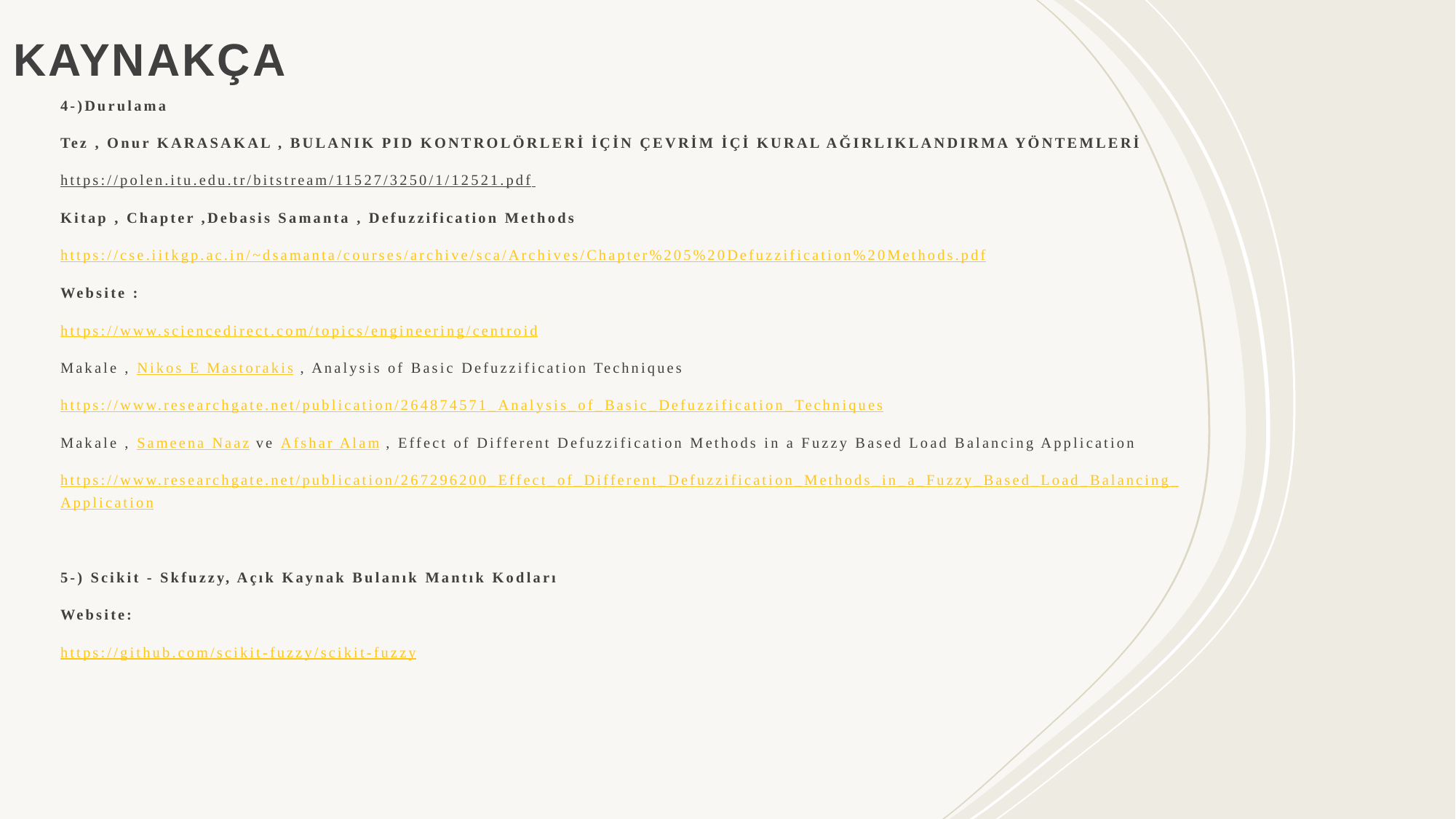

# KAYNAKÇA
4-)Durulama
Tez , Onur KARASAKAL , BULANIK PID KONTROLÖRLERİ İÇİN ÇEVRİM İÇİ KURAL AĞIRLIKLANDIRMA YÖNTEMLERİ
https://polen.itu.edu.tr/bitstream/11527/3250/1/12521.pdf
Kitap , Chapter ,Debasis Samanta , Defuzzification Methods
https://cse.iitkgp.ac.in/~dsamanta/courses/archive/sca/Archives/Chapter%205%20Defuzzification%20Methods.pdf
Website :
https://www.sciencedirect.com/topics/engineering/centroid
Makale , Nikos E Mastorakis , Analysis of Basic Defuzzification Techniques
https://www.researchgate.net/publication/264874571_Analysis_of_Basic_Defuzzification_Techniques
Makale , Sameena Naaz ve Afshar Alam , Effect of Different Defuzzification Methods in a Fuzzy Based Load Balancing Application
https://www.researchgate.net/publication/267296200_Effect_of_Different_Defuzzification_Methods_in_a_Fuzzy_Based_Load_Balancing_Application

5-) Scikit - Skfuzzy, Açık Kaynak Bulanık Mantık Kodları
Website:
https://github.com/scikit-fuzzy/scikit-fuzzy